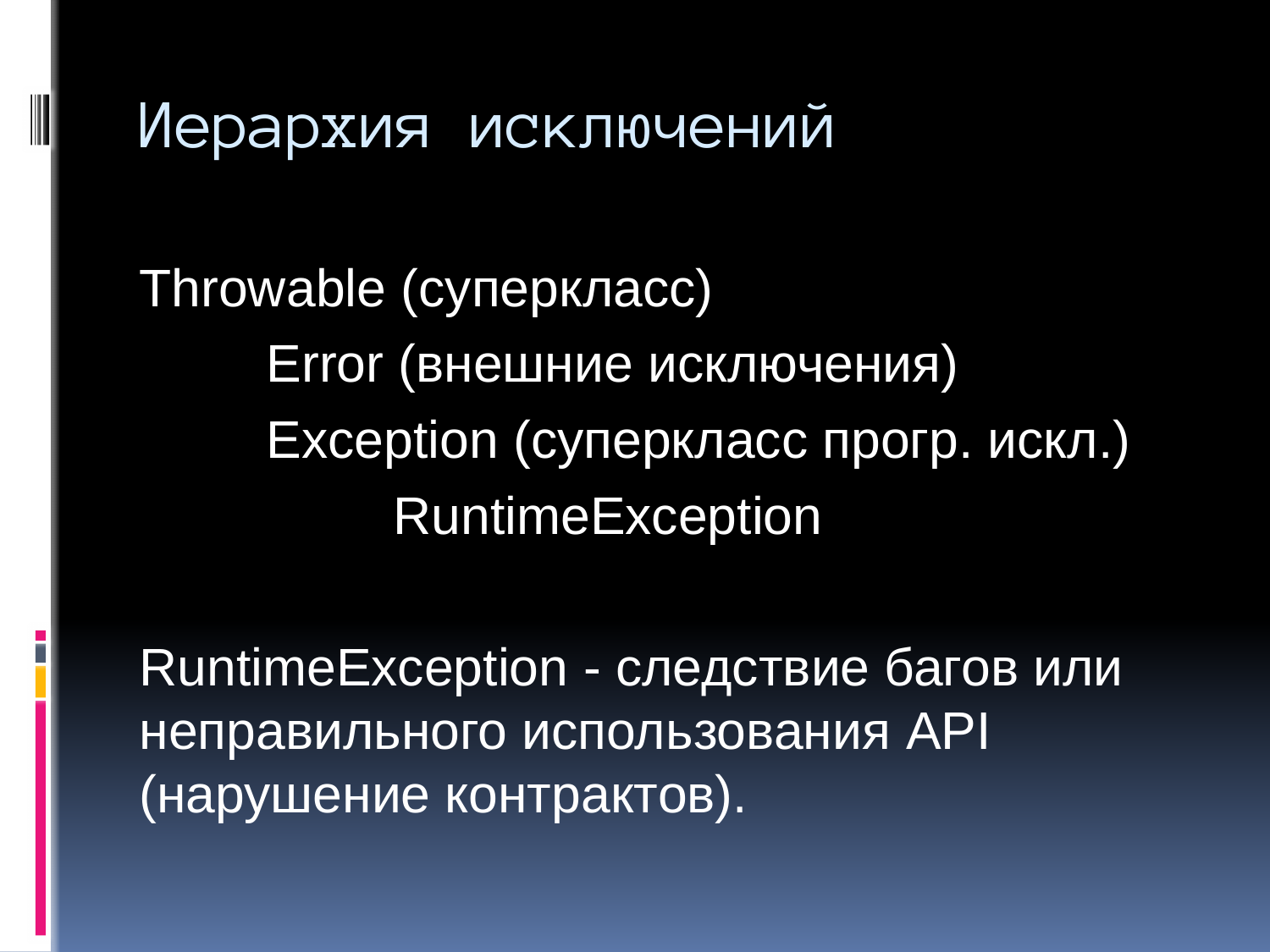

# Иерархия исключений
Throwable (суперкласс)
	Error (внешние исключения)
	Exception (суперкласс прогр. искл.)
		RuntimeException

RuntimeException - следствие багов или неправильного использования API (нарушение контрактов).